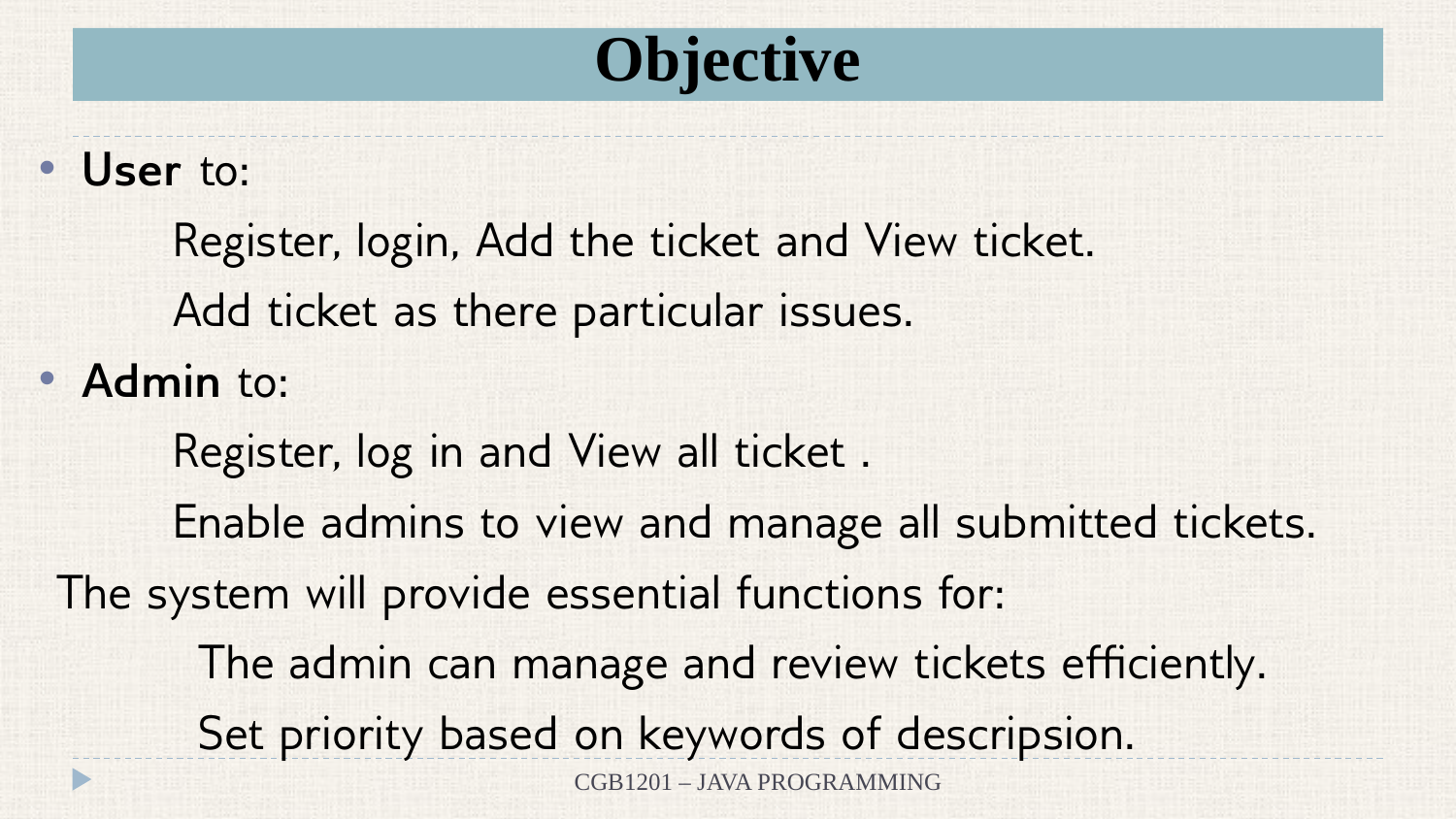

# Objective
User to:
        Register, login, Add the ticket and View ticket.
        Add ticket as there particular issues.
Admin to:
        Register, log in and View all ticket .
        Enable admins to view and manage all submitted tickets.
The system will provide essential functions for:
         The admin can manage and review tickets efficiently.
         Set priority based on keywords of descripsion.

4
CGB1201 – JAVA PROGRAMMING